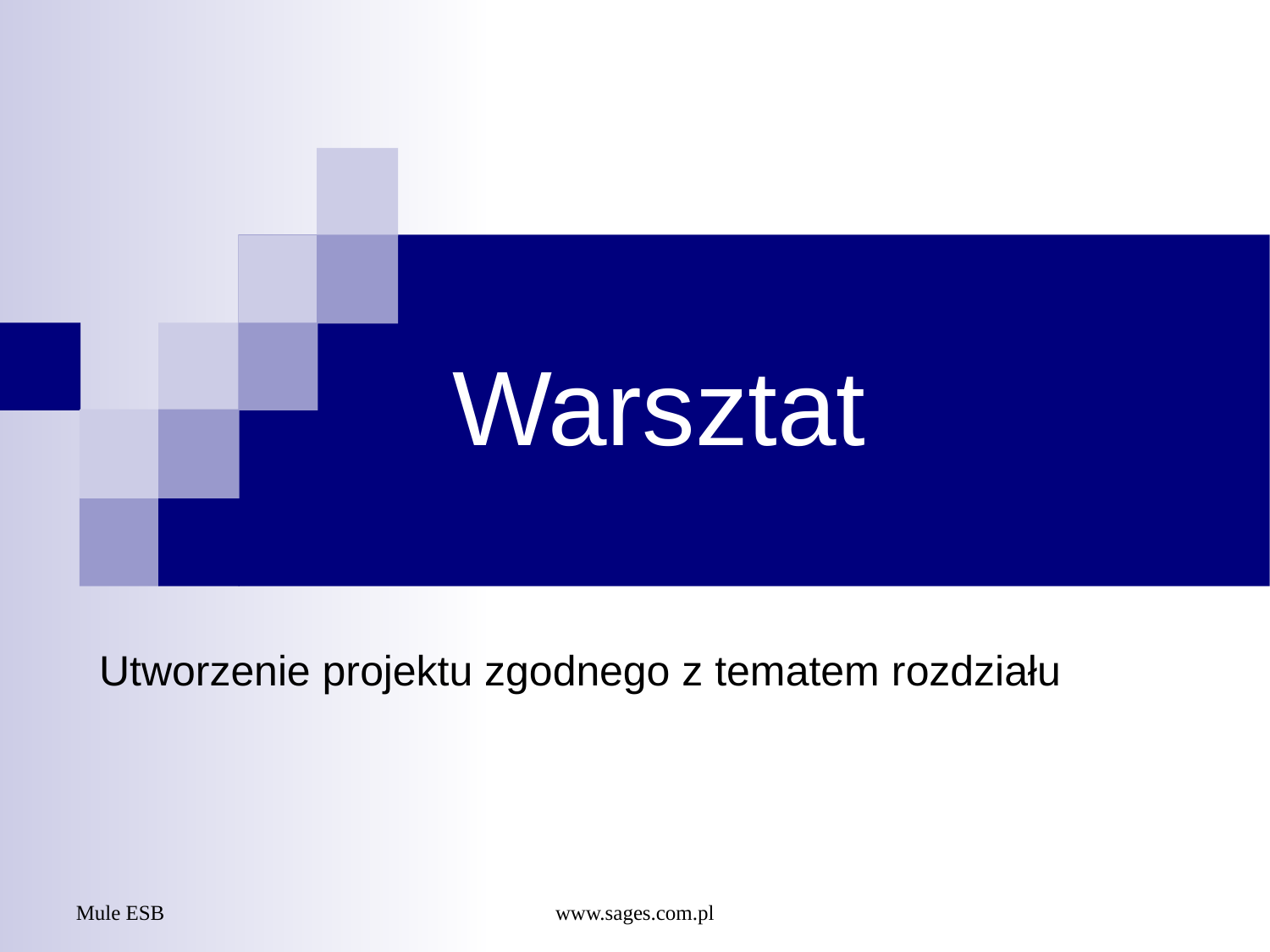

# Warsztat
Utworzenie projektu zgodnego z tematem rozdziału
Mule ESB
www.sages.com.pl